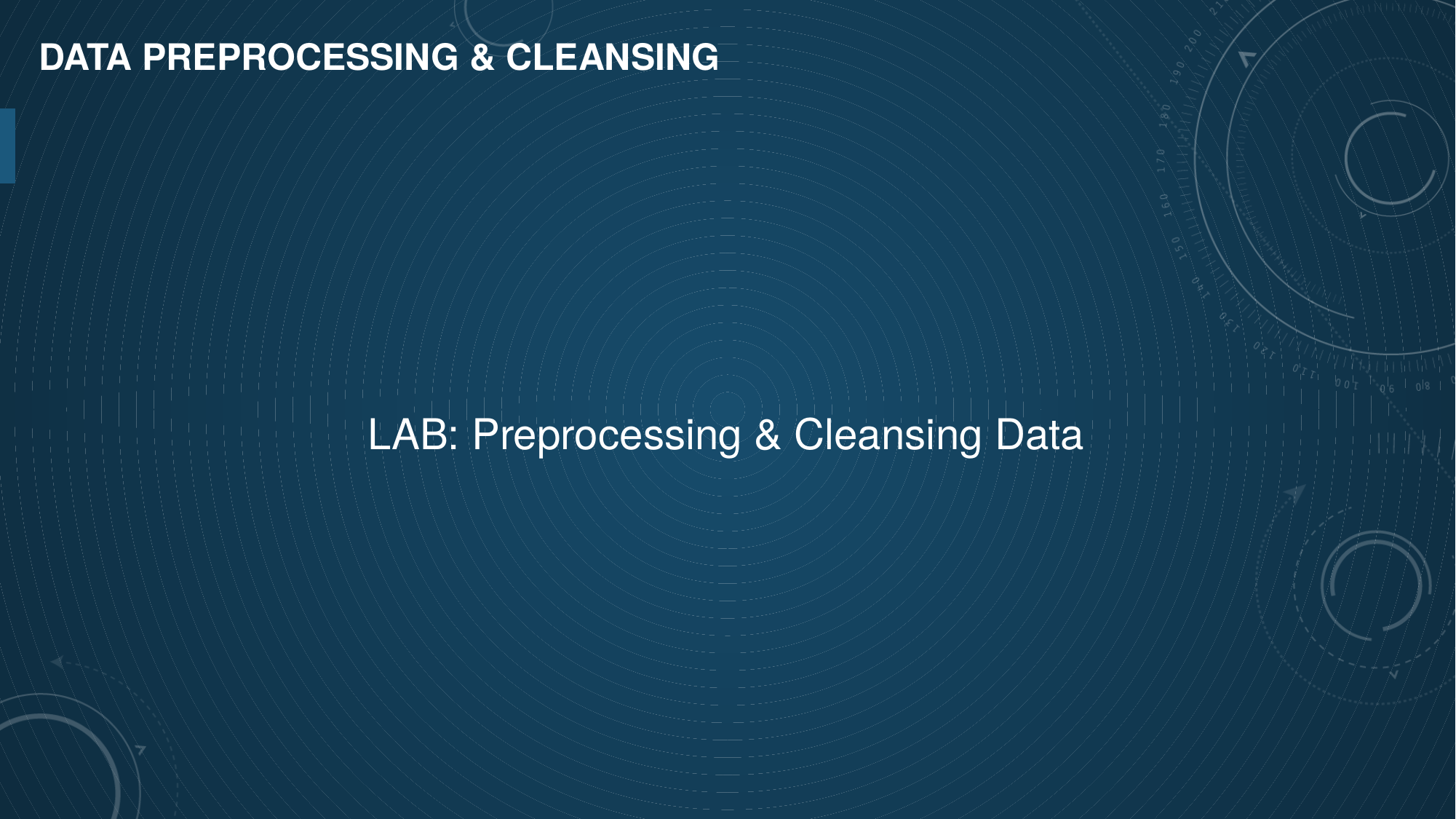

# Data preprocessing & cleansing

LAB: Preprocessing & Cleansing Data